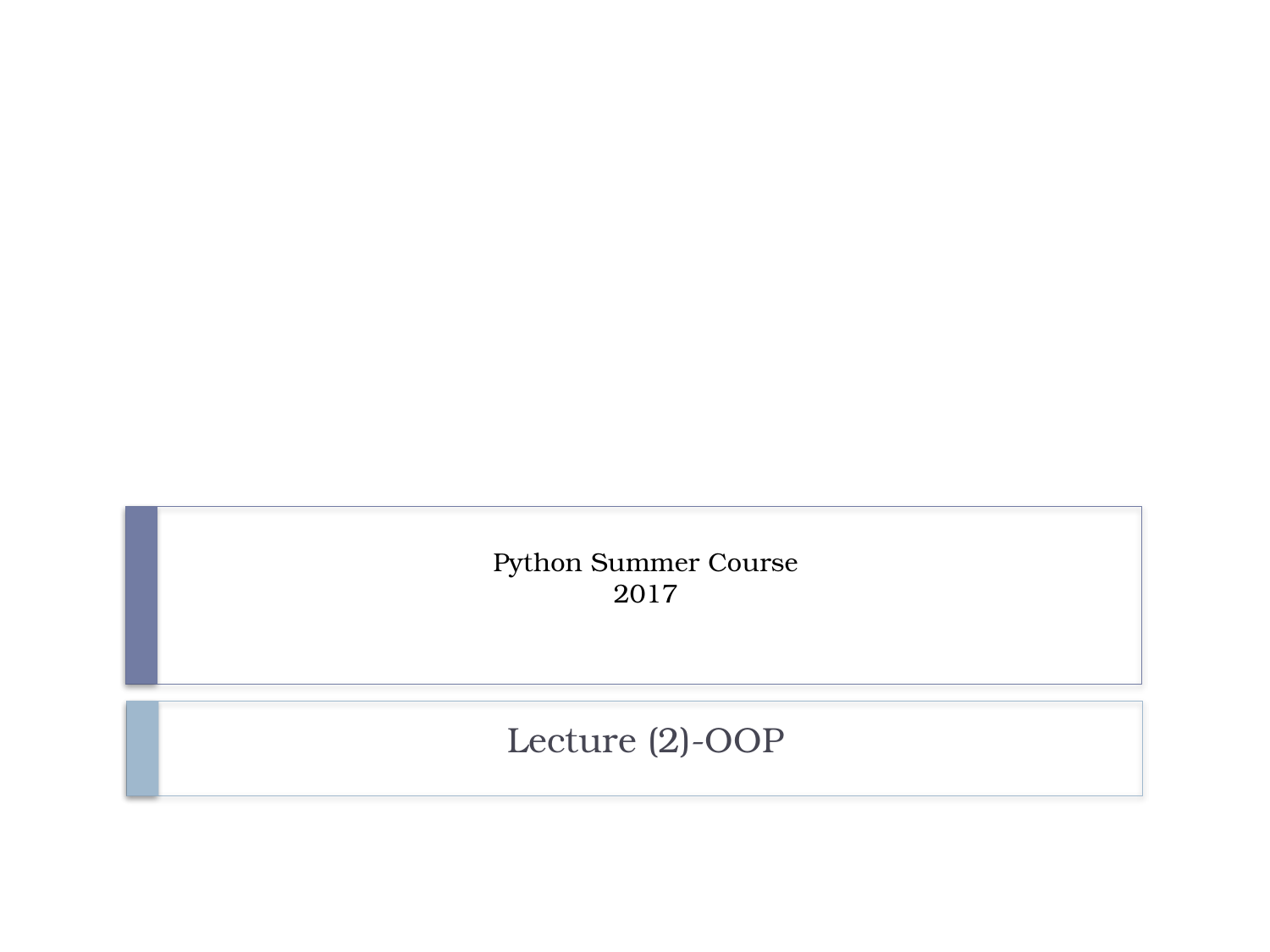

# Python Summer Course 2017
Lecture (2)-OOP